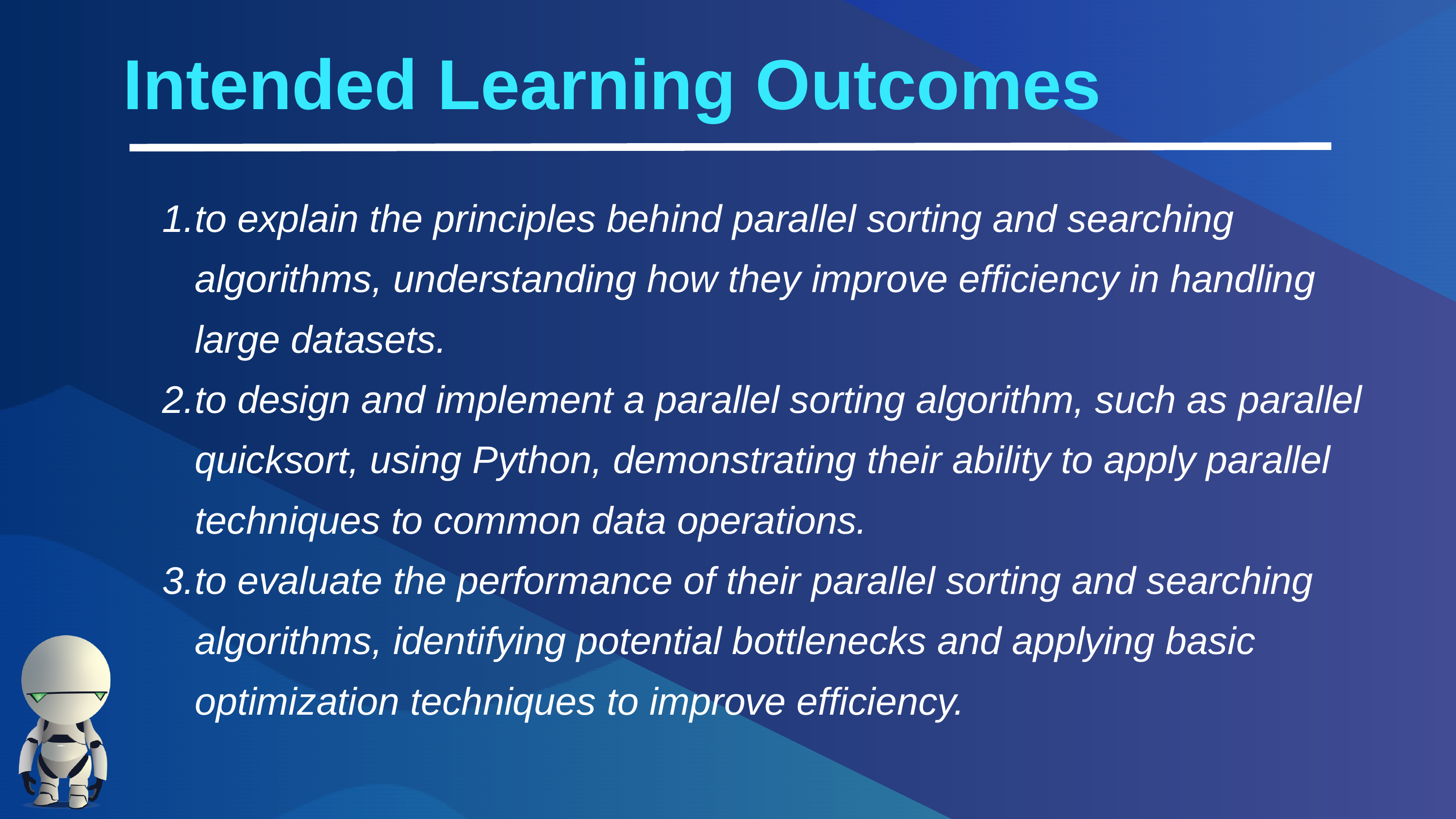

Intended Learning Outcomes

to explain the principles behind parallel sorting and searching algorithms, understanding how they improve efficiency in handling large datasets.
to design and implement a parallel sorting algorithm, such as parallel quicksort, using Python, demonstrating their ability to apply parallel techniques to common data operations.
to evaluate the performance of their parallel sorting and searching algorithms, identifying potential bottlenecks and applying basic optimization techniques to improve efficiency.